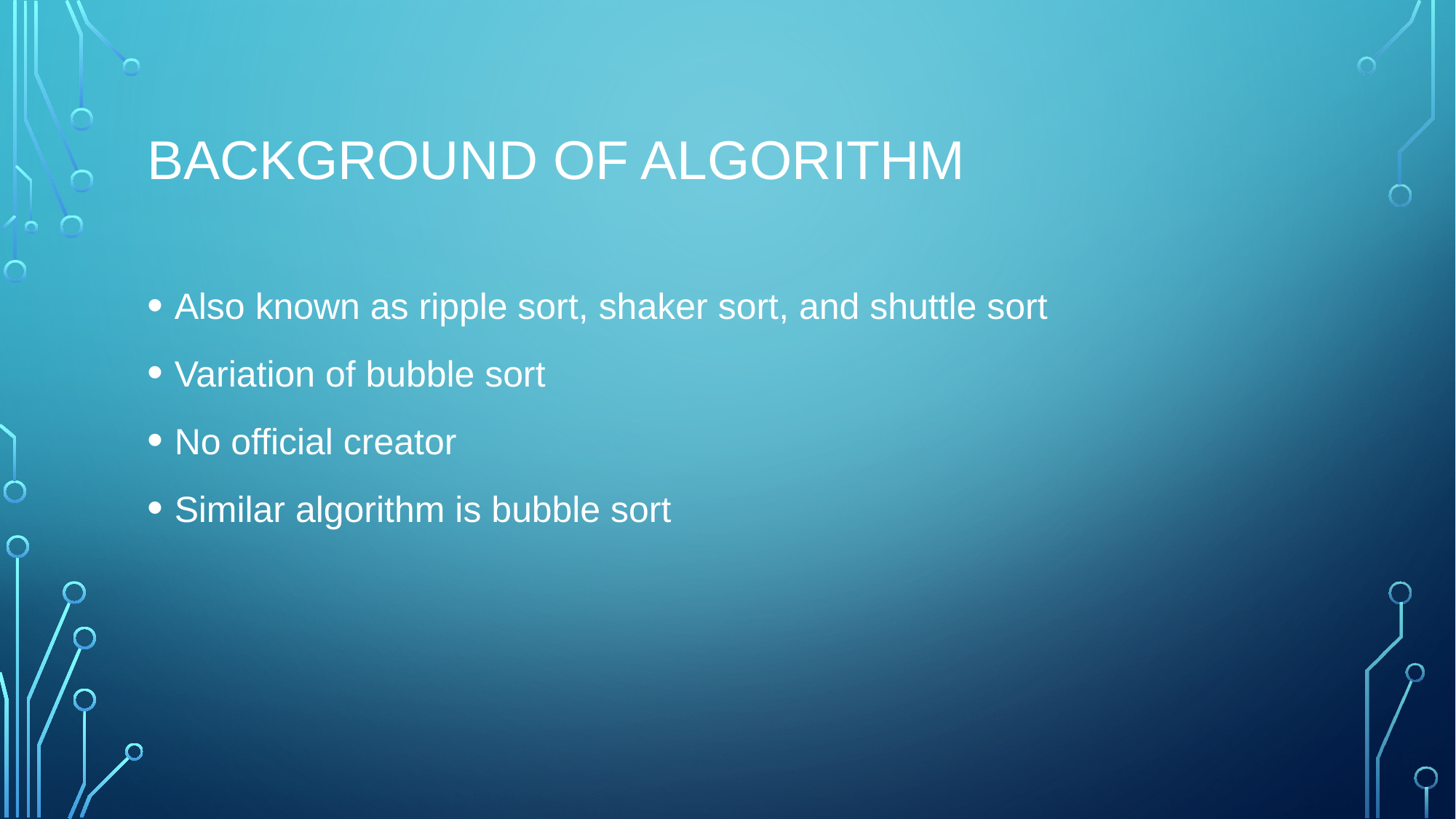

# Background of algorithm
Also known as ripple sort, shaker sort, and shuttle sort
Variation of bubble sort
No official creator
Similar algorithm is bubble sort